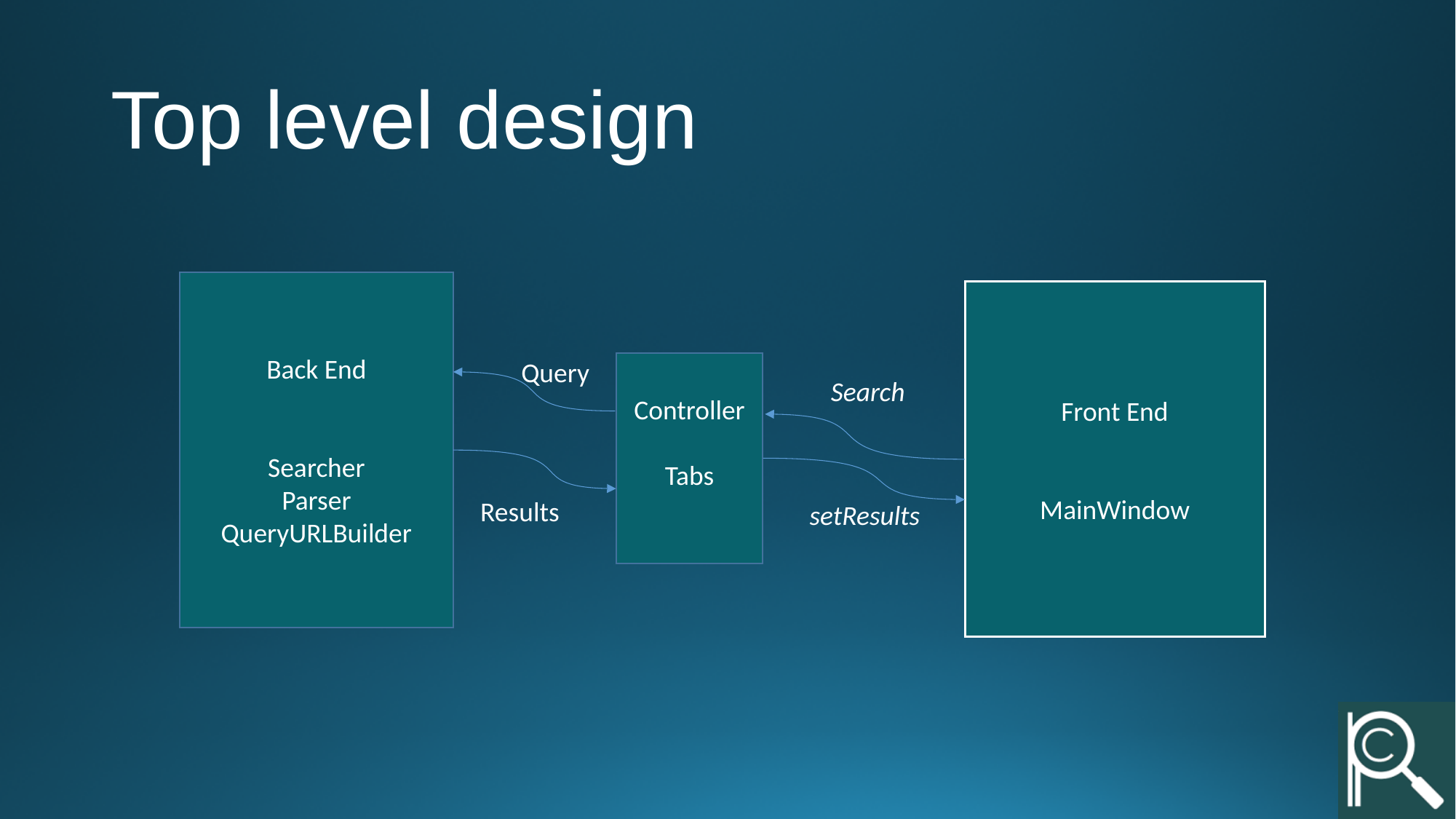

# Top level design

Back End

Searcher
Parser
QueryURLBuilder
Front End

MainWindow
Query
Controller

Tabs

Search
Results
setResults